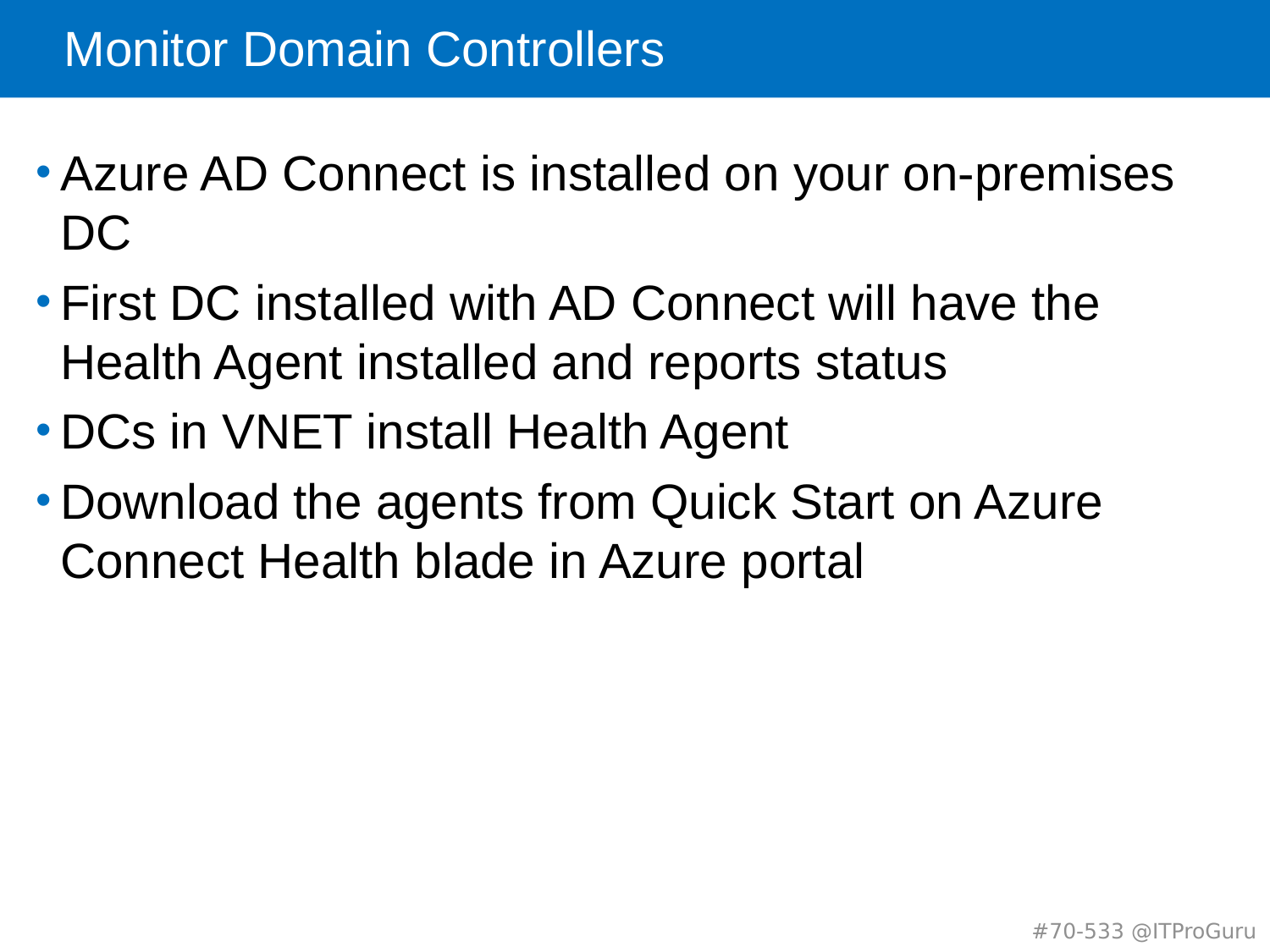

# Monitor Domain Controllers
Azure AD Connect is installed on your on-premises DC
First DC installed with AD Connect will have the Health Agent installed and reports status
DCs in VNET install Health Agent
Download the agents from Quick Start on Azure Connect Health blade in Azure portal